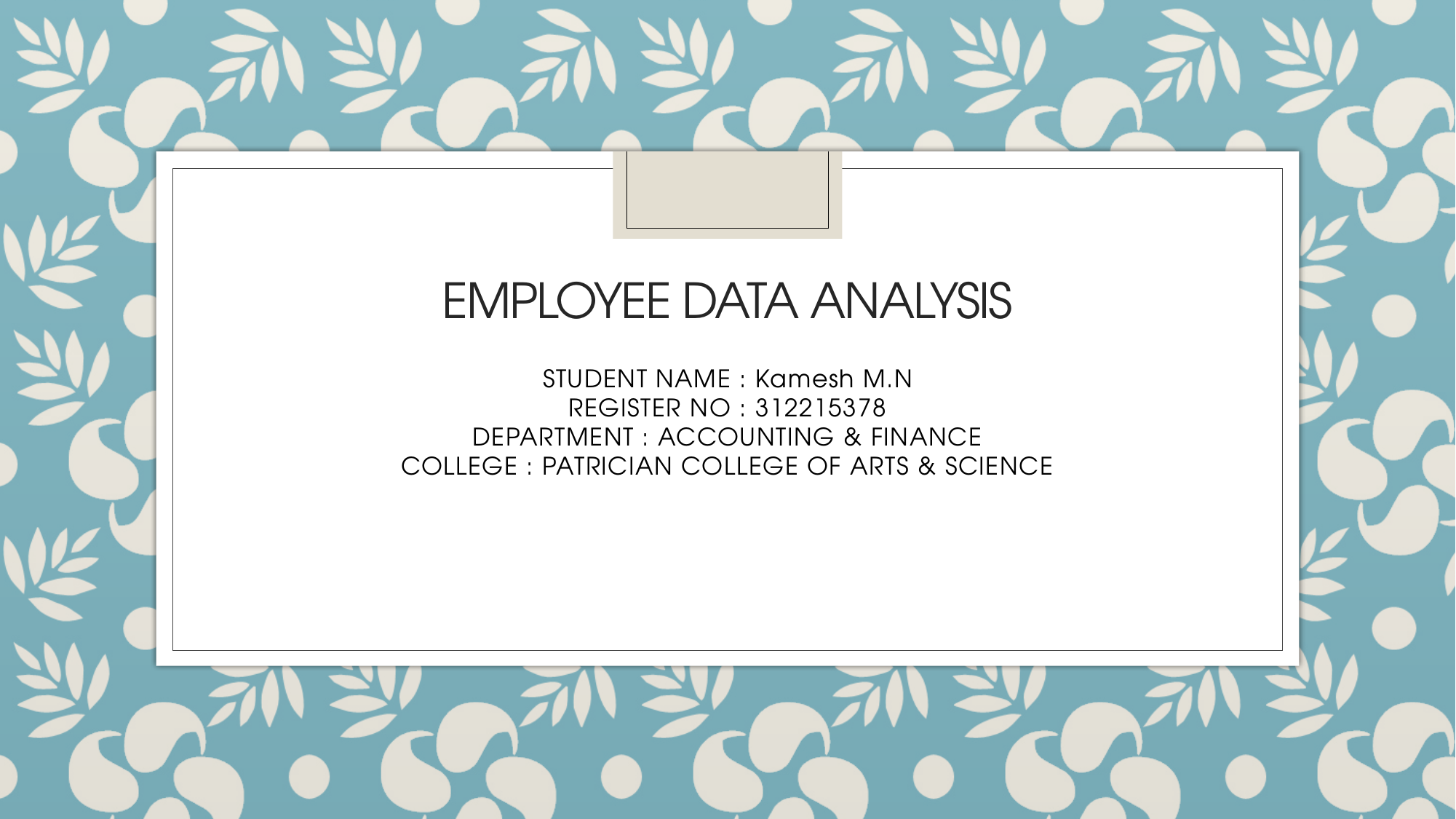

# EMPLOYEE DATA ANALYSIS
STUDENT NAME : Kamesh M.N
REGISTER NO : 312215378
DEPARTMENT : ACCOUNTING & FINANCE
COLLEGE : PATRICIAN COLLEGE OF ARTS & SCIENCE